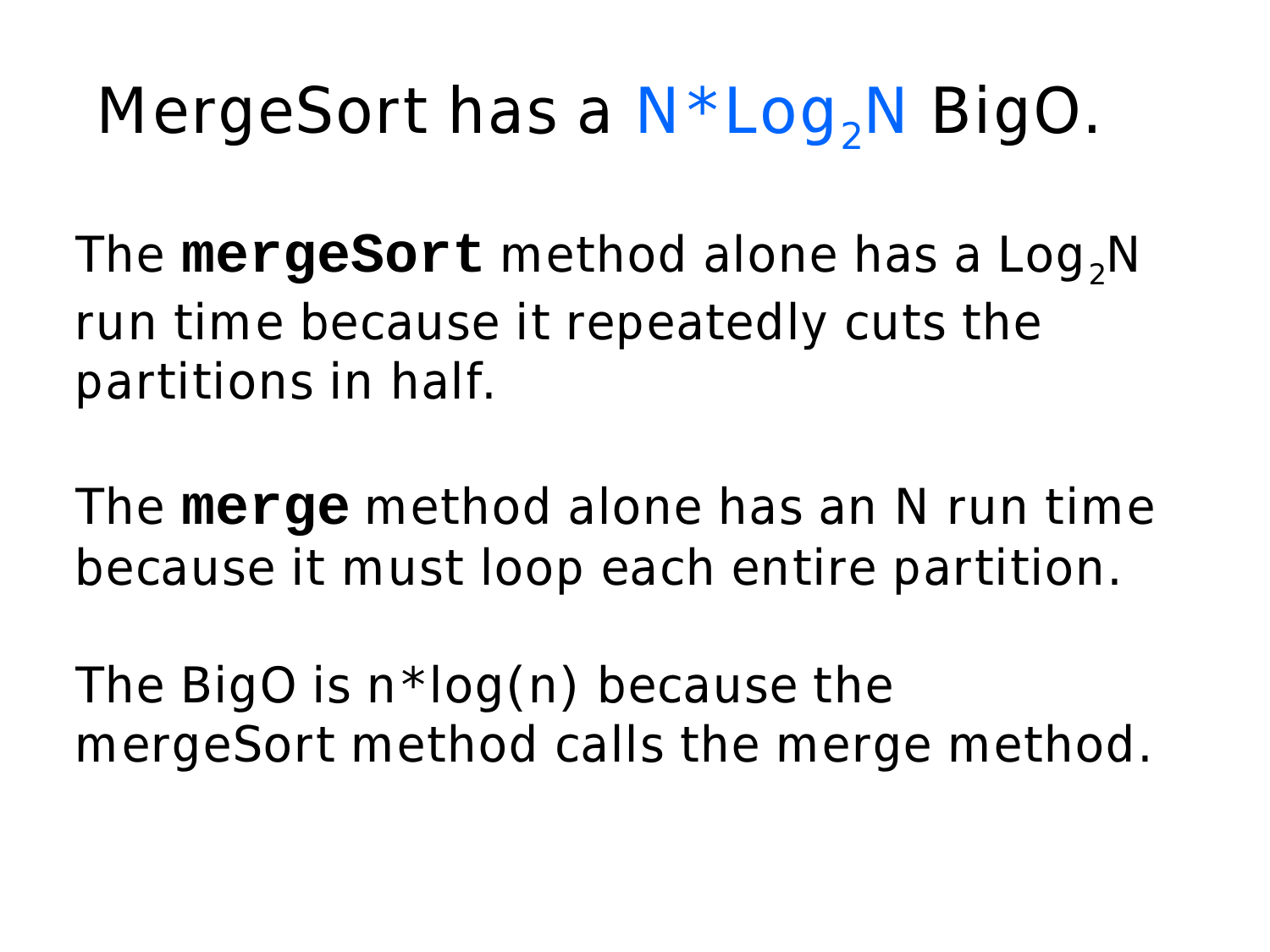

MergeSort has a N*Log2N BigO.

The mergeSort method alone has a Log2N run time because it repeatedly cuts the partitions in half.

The merge method alone has an N run time because it must loop each entire partition.

The BigO is n*log(n) because the mergeSort method calls the merge method.